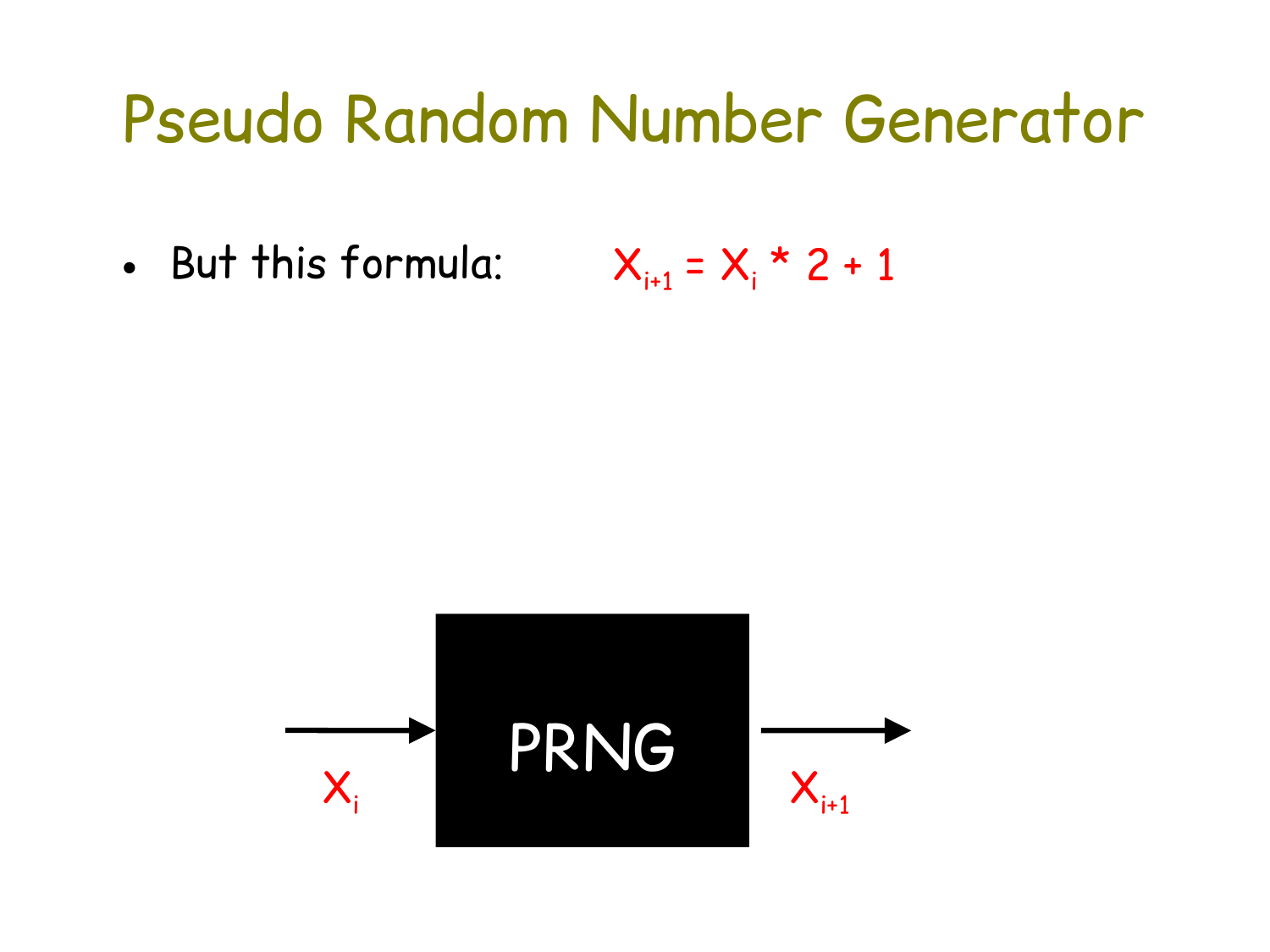

# Pseudo Random Number Generator
Xi+1 = Xi * 2 + 1
But this formula:

PRNG
Xi
Xi+1